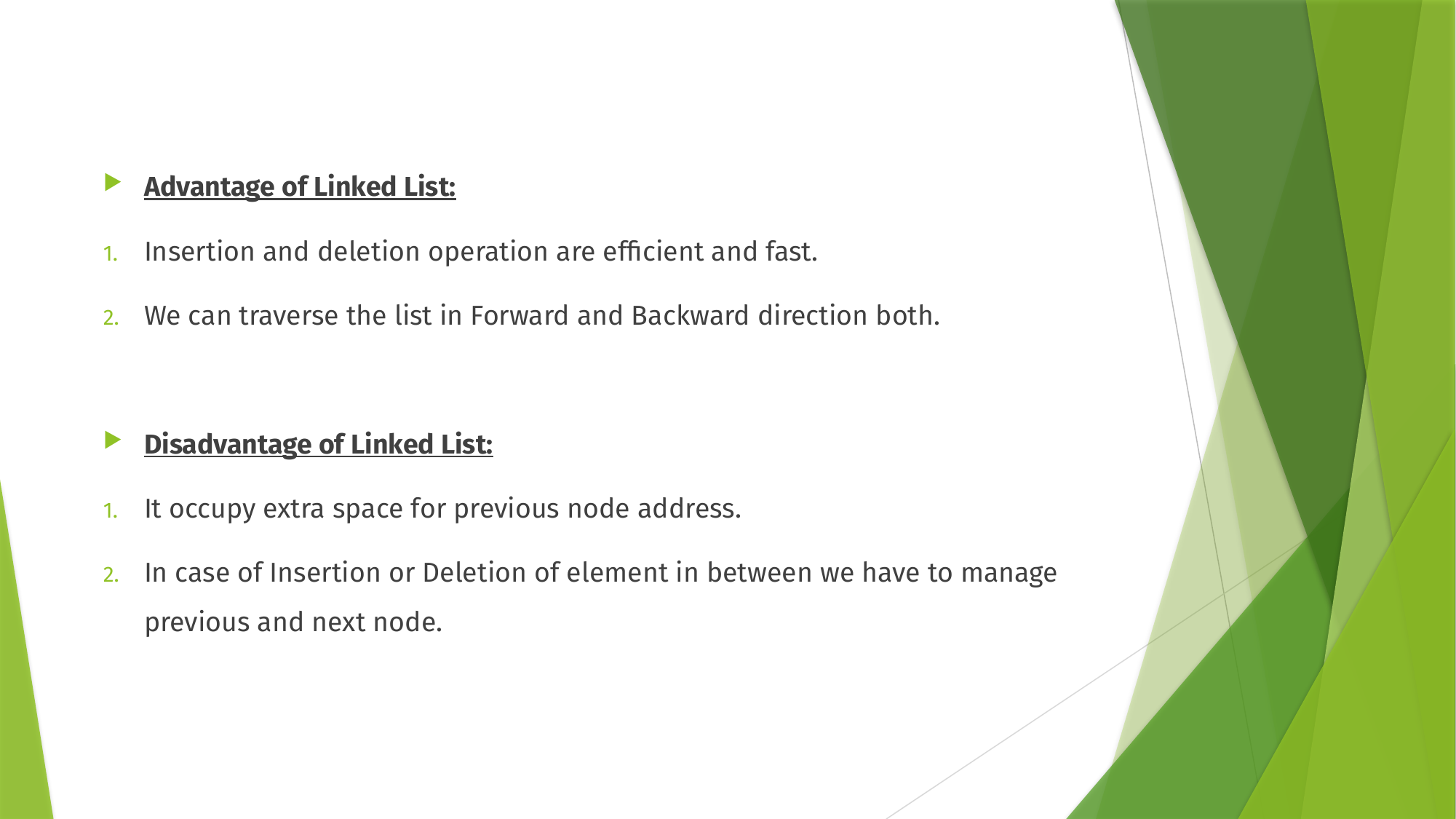

Advantage of Linked List:
Insertion and deletion operation are efficient and fast.
We can traverse the list in Forward and Backward direction both.

Disadvantage of Linked List:
It occupy extra space for previous node address.
In case of Insertion or Deletion of element in between we have to manage previous and next node.